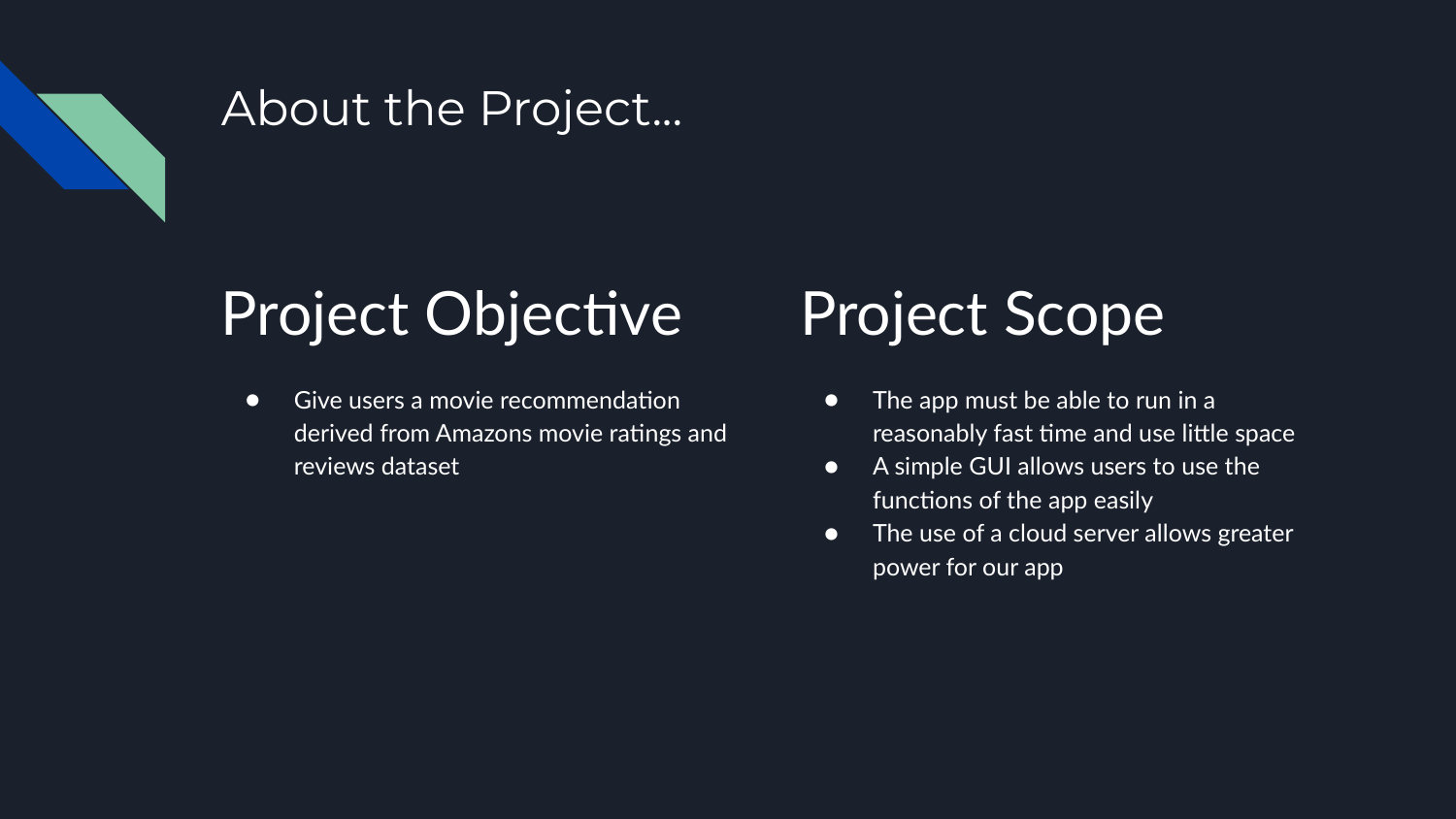

# About the Project...
Project Objective
Give users a movie recommendation derived from Amazons movie ratings and reviews dataset
Project Scope
The app must be able to run in a reasonably fast time and use little space
A simple GUI allows users to use the functions of the app easily
The use of a cloud server allows greater power for our app